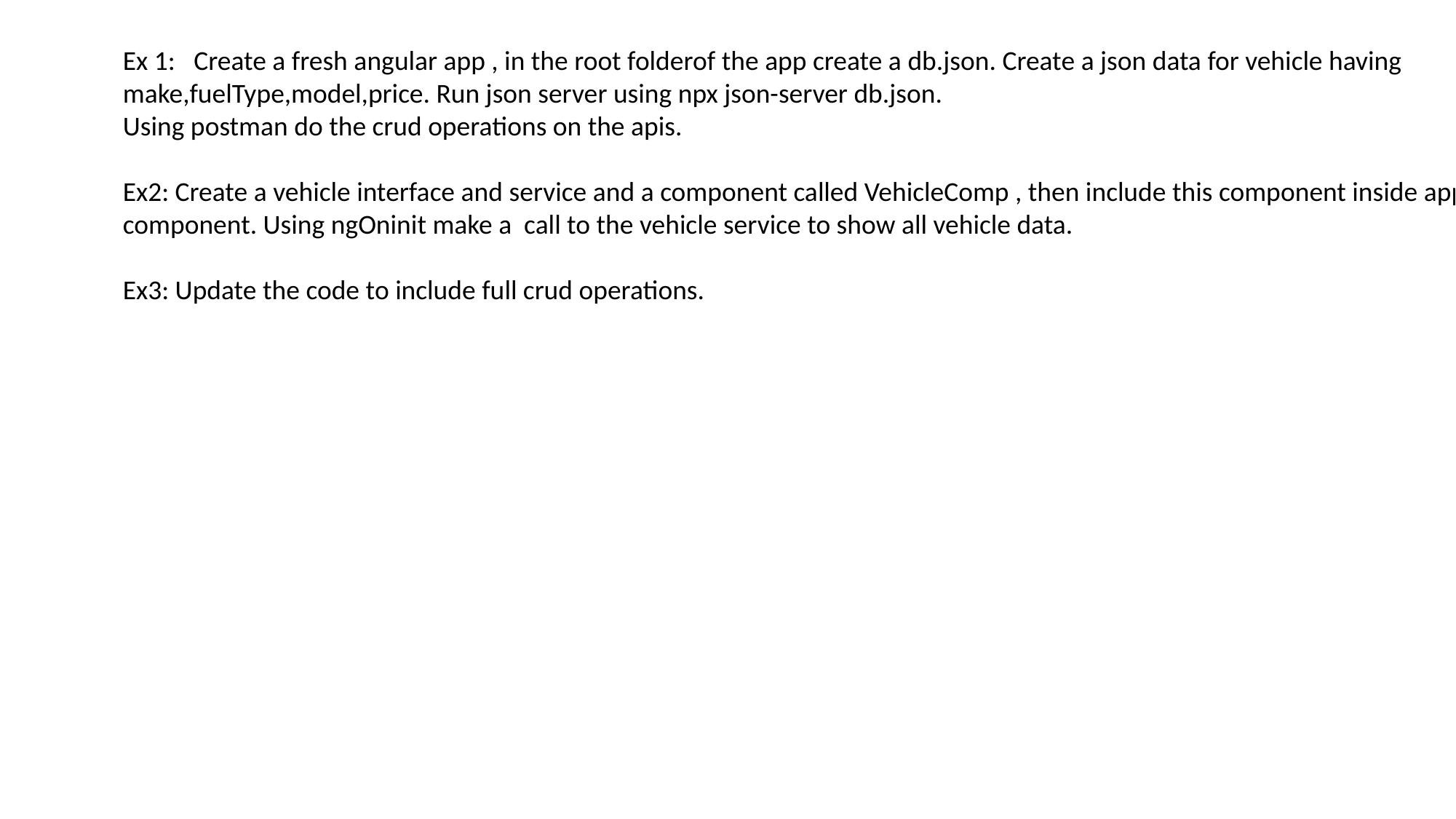

Ex 1:   Create a fresh angular app , in the root folderof the app create a db.json. Create a json data for vehicle having
make,fuelType,model,price. Run json server using npx json-server db.json.
Using postman do the crud operations on the apis.

Ex2: Create a vehicle interface and service and a component called VehicleComp , then include this component inside app component. Using ngOninit make a  call to the vehicle service to show all vehicle data.

Ex3: Update the code to include full crud operations.